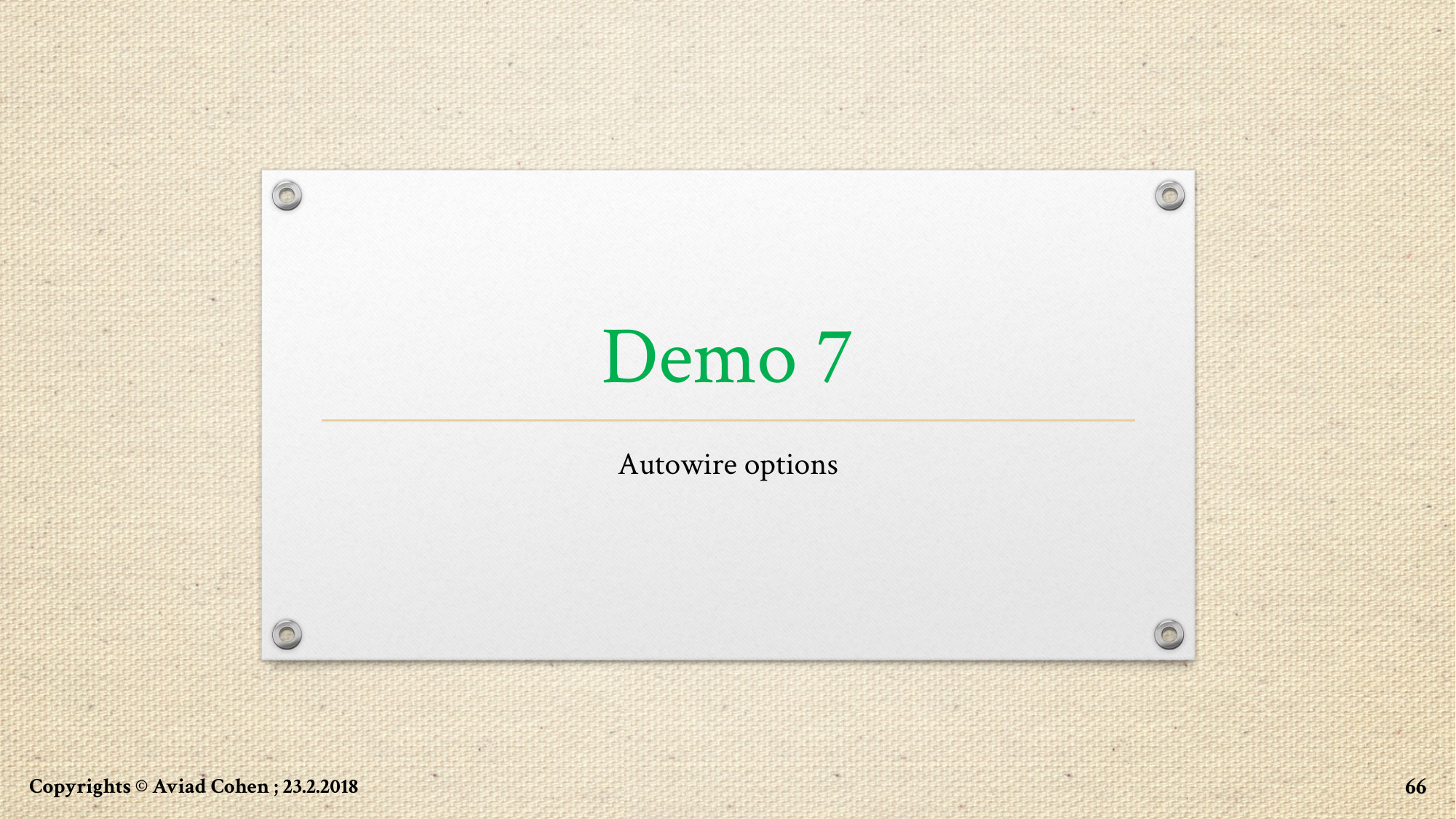

# Demo 7
Autowire options
Copyrights © Aviad Cohen ; 23.2.2018
66